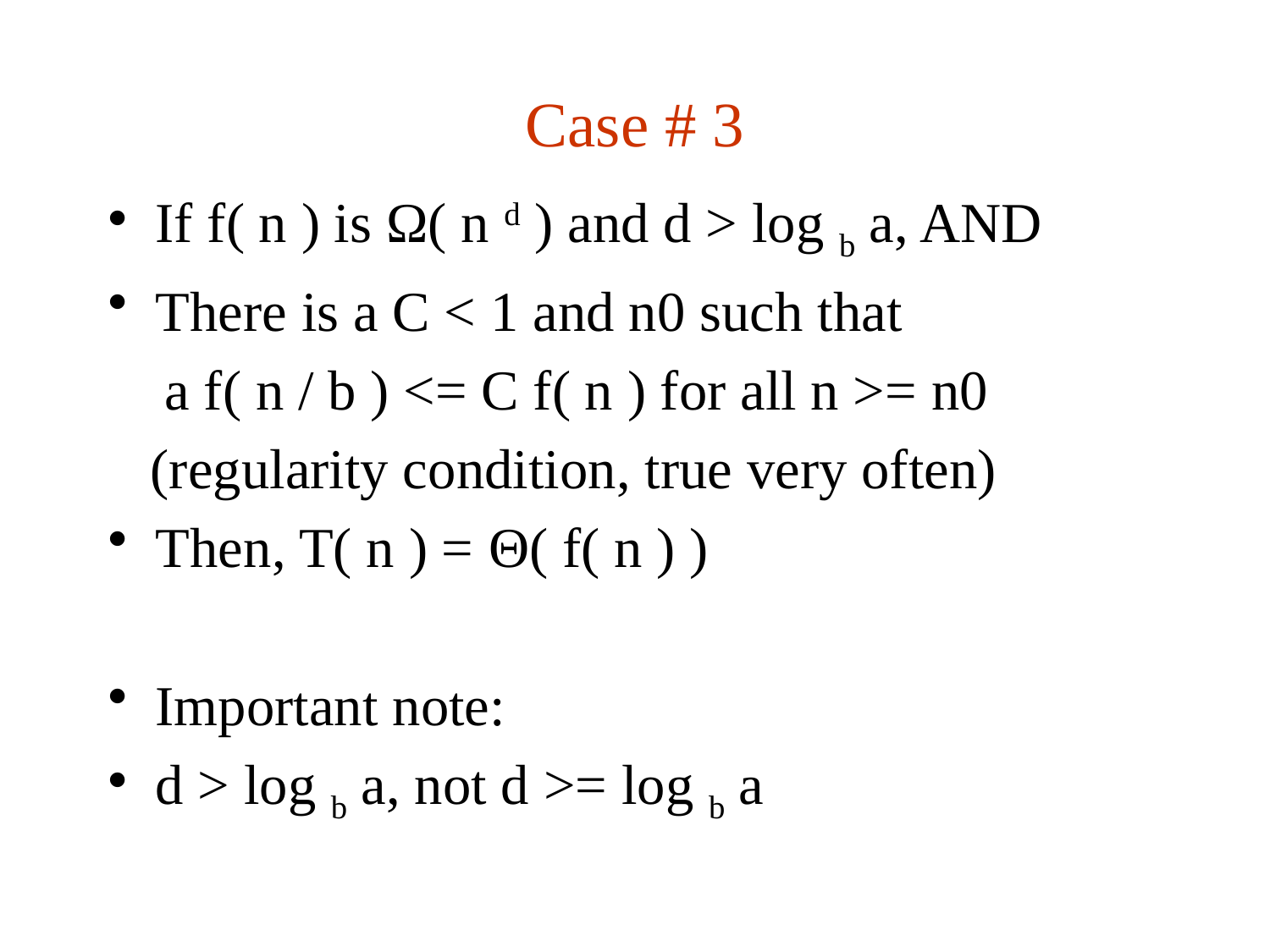

# Case # 3
If f( n ) is Ω( n d ) and d > log b a, AND
There is a C < 1 and n0 such that
    a f( n / b ) <= C f( n ) for all n >= n0
   (regularity condition, true very often)
Then, T( n ) = Θ( f( n ) )

Important note:
d > log b a, not d >= log b a